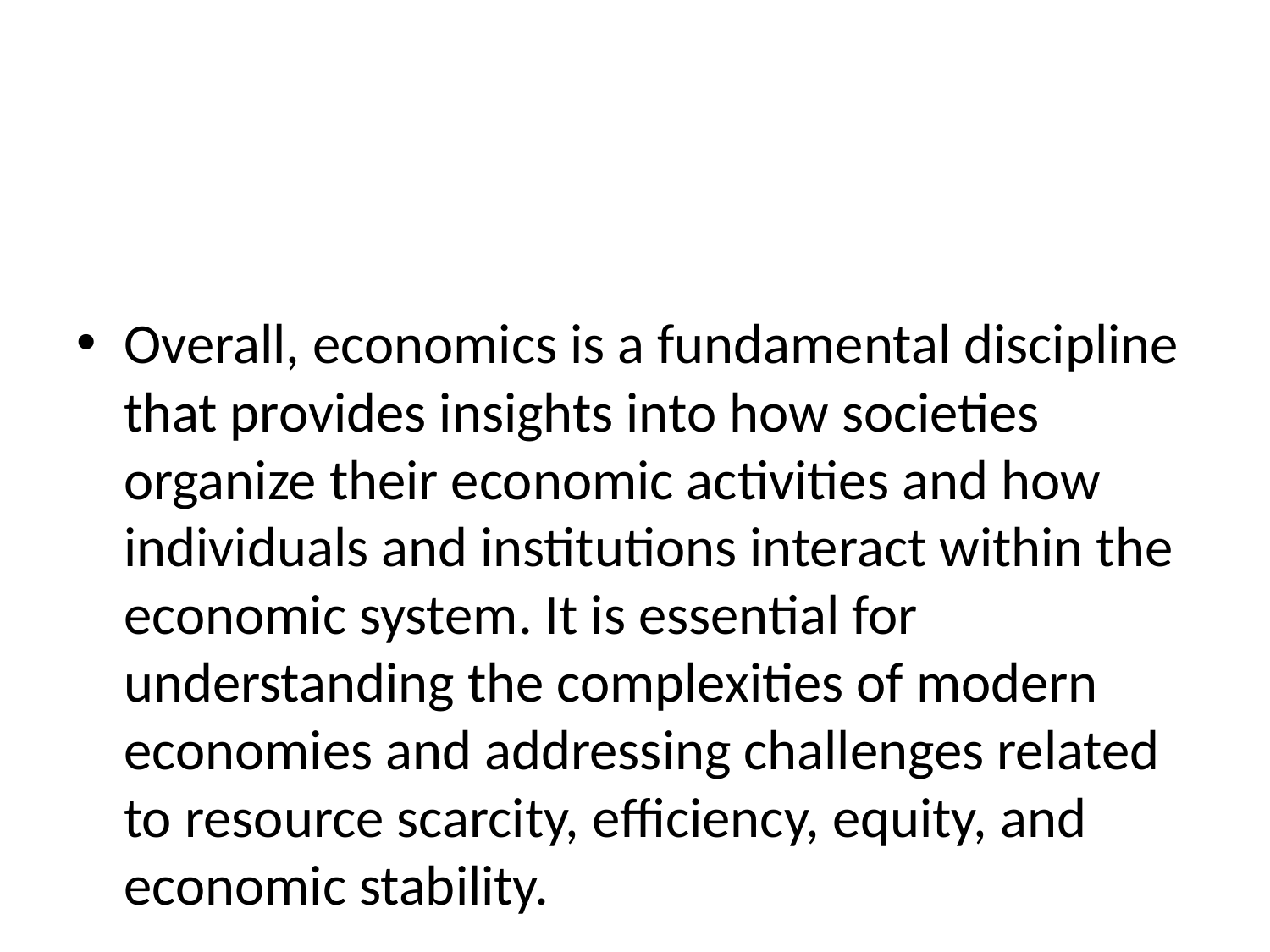

#

Overall, economics is a fundamental discipline that provides insights into how societies organize their economic activities and how individuals and institutions interact within the economic system. It is essential for understanding the complexities of modern economies and addressing challenges related to resource scarcity, efficiency, equity, and economic stability.